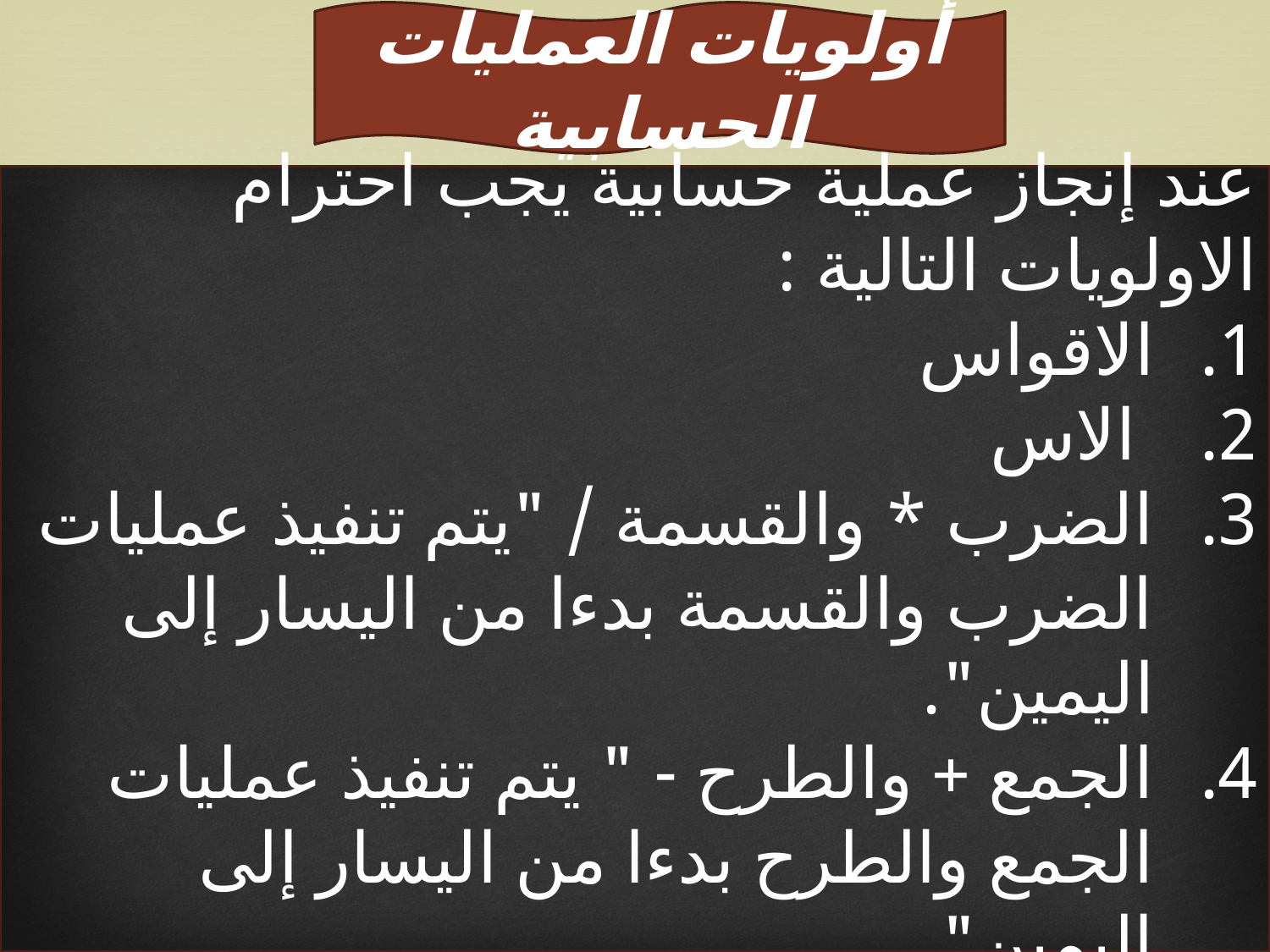

أولويات العمليات الحسابية
عند إنجاز عملية حسابية يجب احترام الاولويات التالية :
الاقواس
 الاس
الضرب * والقسمة / "يتم تنفيذ عمليات الضرب والقسمة بدءا من اليسار إلى اليمين".
الجمع + والطرح - " يتم تنفيذ عمليات الجمع والطرح بدءا من اليسار إلى اليمين".